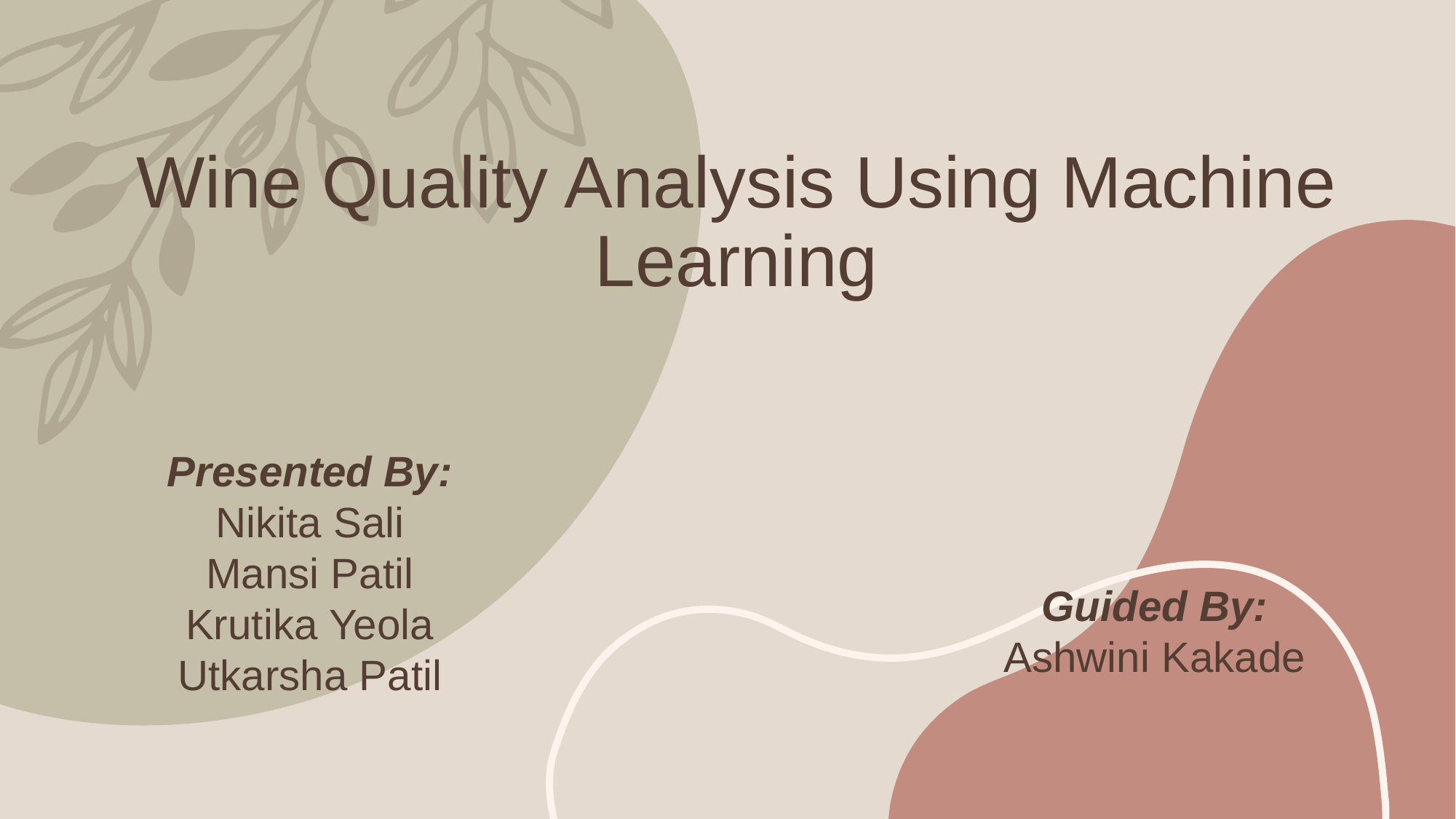

# Wine Quality Analysis Using Machine Learning
Presented By:
Nikita Sali
Mansi Patil
Krutika Yeola
Utkarsha Patil
Guided By:
Ashwini Kakade